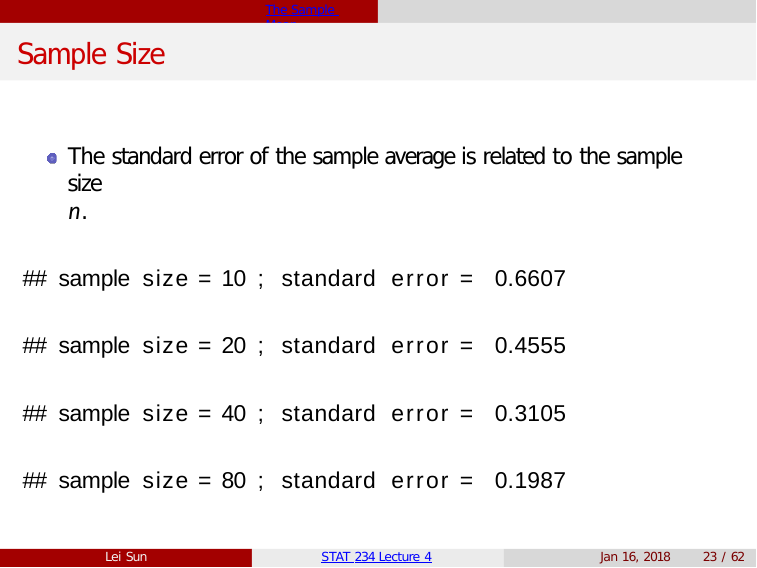

The Sample Mean

# Sample Size
The standard error of the sample average is related to the sample   size
n.

##  sample  size =  10  ; standard  error =    0.6607

##  sample  size =  20  ; standard  error =    0.4555

##  sample  size =  40  ; standard  error =    0.3105

##  sample  size =  80  ; standard  error =    0.1987

Lei Sun
STAT 234 Lecture 4
Jan 16, 2018
23 / 62